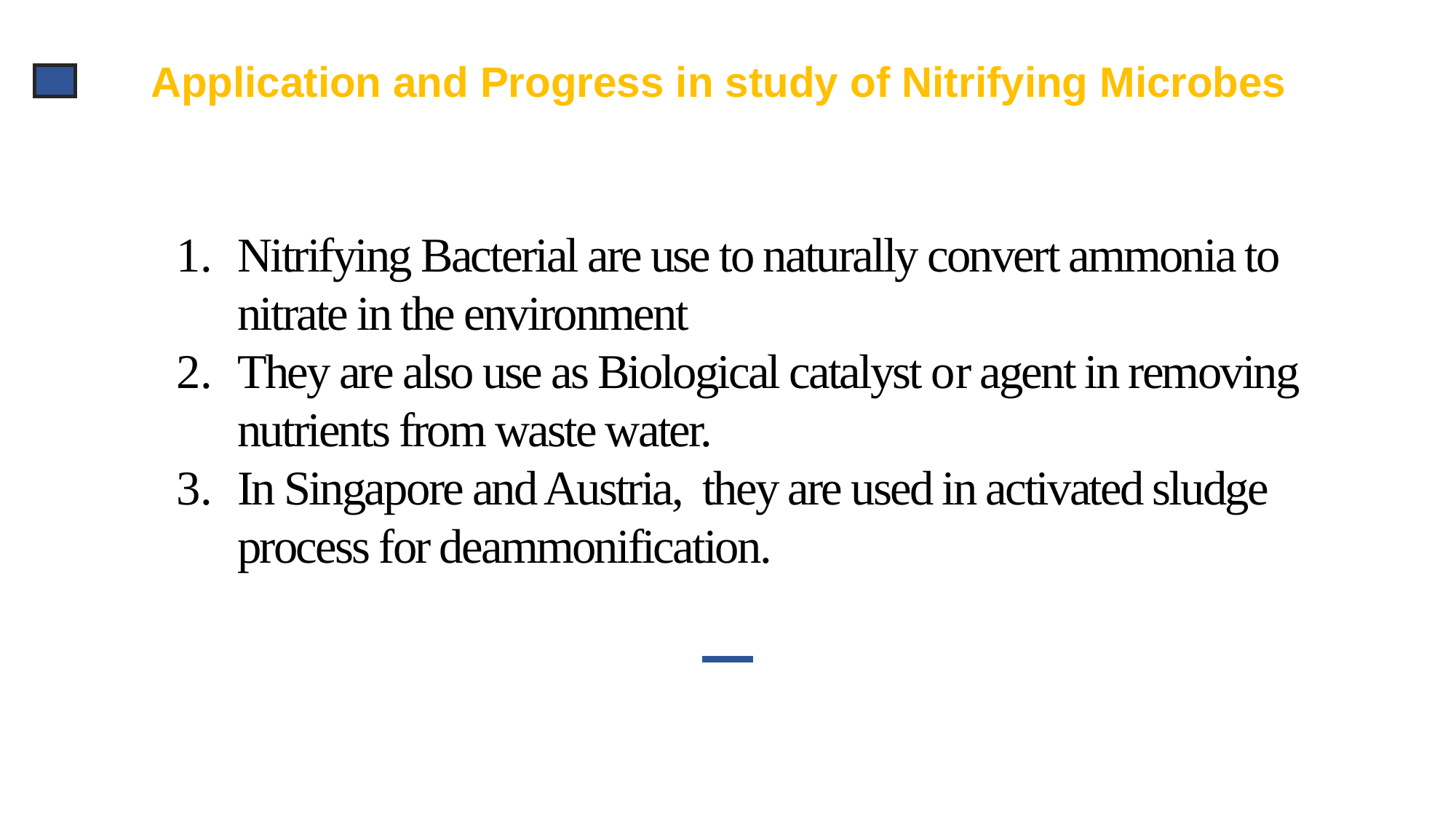

Application and Progress in study of Nitrifying Microbes

Nitrifying Bacterial are use to naturally convert ammonia to nitrate in the environment
They are also use as Biological catalyst or agent in removing nutrients from waste water.
In Singapore and Austria,  they are used in activated sludge process for deammonification.